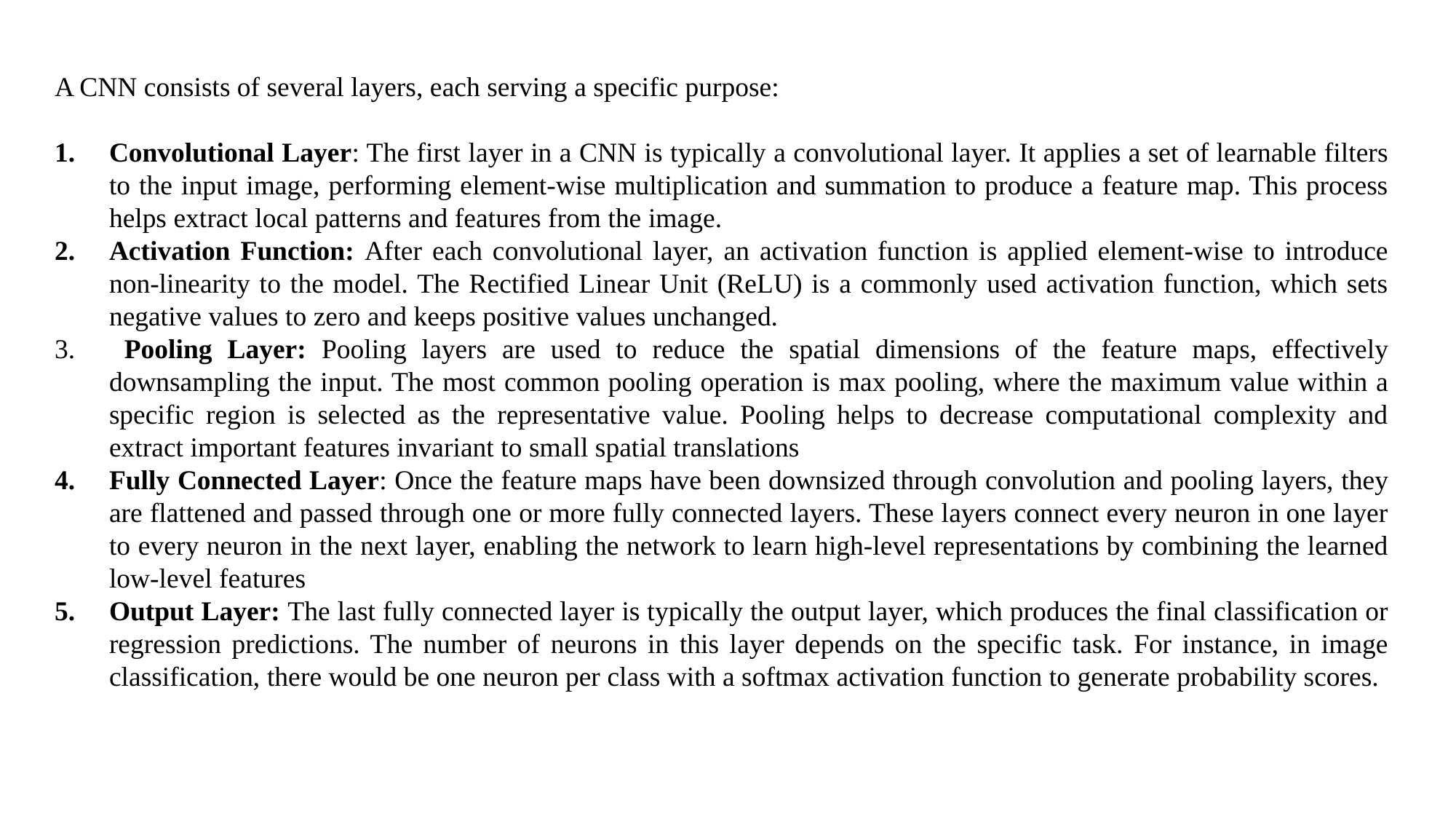

A CNN consists of several layers, each serving a specific purpose:

Convolutional Layer: The first layer in a CNN is typically a convolutional layer. It applies a set of learnable filters to the input image, performing element-wise multiplication and summation to produce a feature map. This process helps extract local patterns and features from the image.
Activation Function: After each convolutional layer, an activation function is applied element-wise to introduce non-linearity to the model. The Rectified Linear Unit (ReLU) is a commonly used activation function, which sets negative values to zero and keeps positive values unchanged.
 Pooling Layer: Pooling layers are used to reduce the spatial dimensions of the feature maps, effectively downsampling the input. The most common pooling operation is max pooling, where the maximum value within a specific region is selected as the representative value. Pooling helps to decrease computational complexity and extract important features invariant to small spatial translations
Fully Connected Layer: Once the feature maps have been downsized through convolution and pooling layers, they are flattened and passed through one or more fully connected layers. These layers connect every neuron in one layer to every neuron in the next layer, enabling the network to learn high-level representations by combining the learned low-level features
Output Layer: The last fully connected layer is typically the output layer, which produces the final classification or regression predictions. The number of neurons in this layer depends on the specific task. For instance, in image classification, there would be one neuron per class with a softmax activation function to generate probability scores.